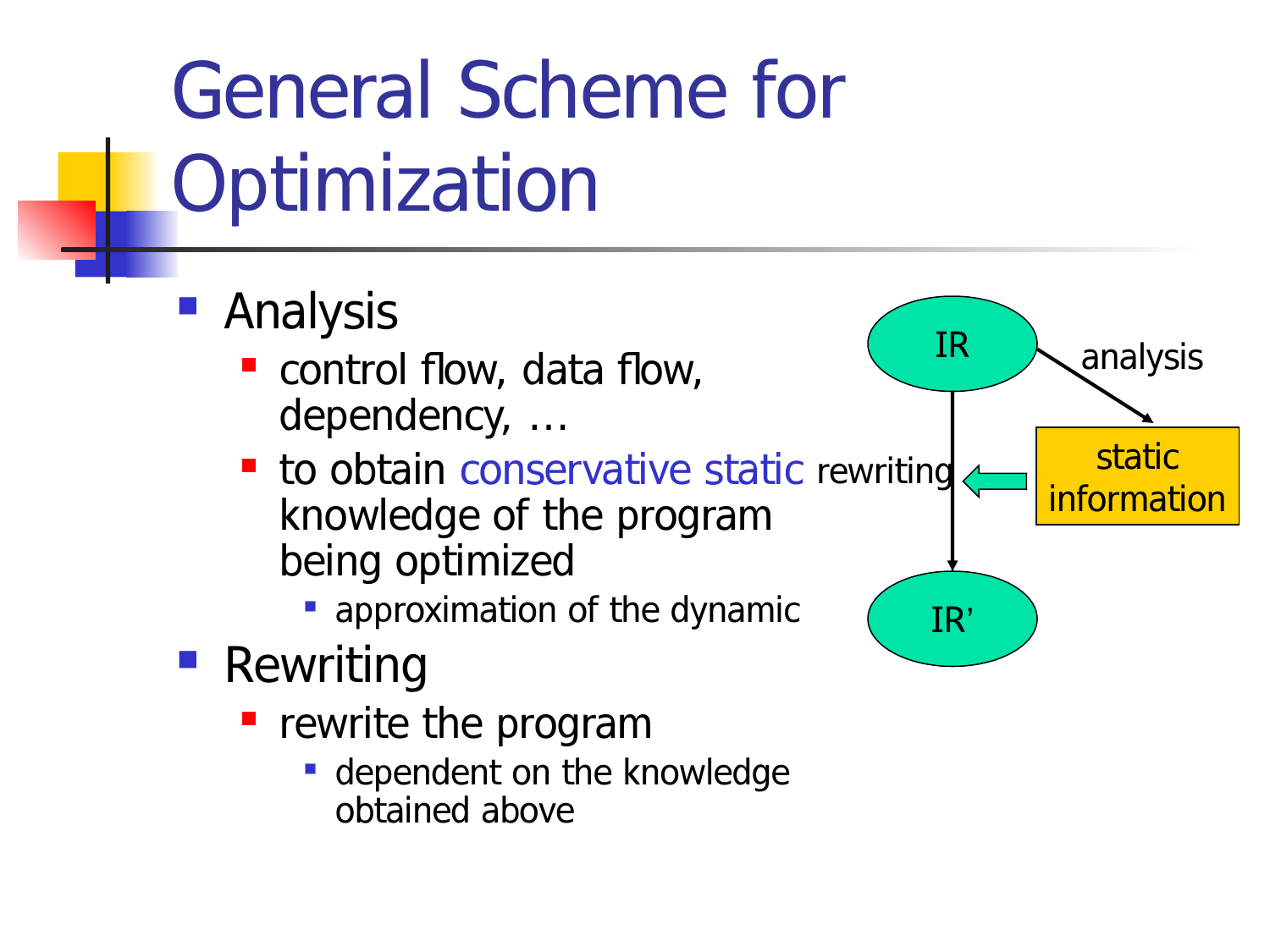

# General Scheme for Optimization
Analysis
control flow, data flow, dependency, …
to obtain conservative static knowledge of the program being optimized
approximation of the dynamic
Rewriting
rewrite the program
dependent on the knowledge obtained above
IR
analysis

static
information
rewriting

IR’